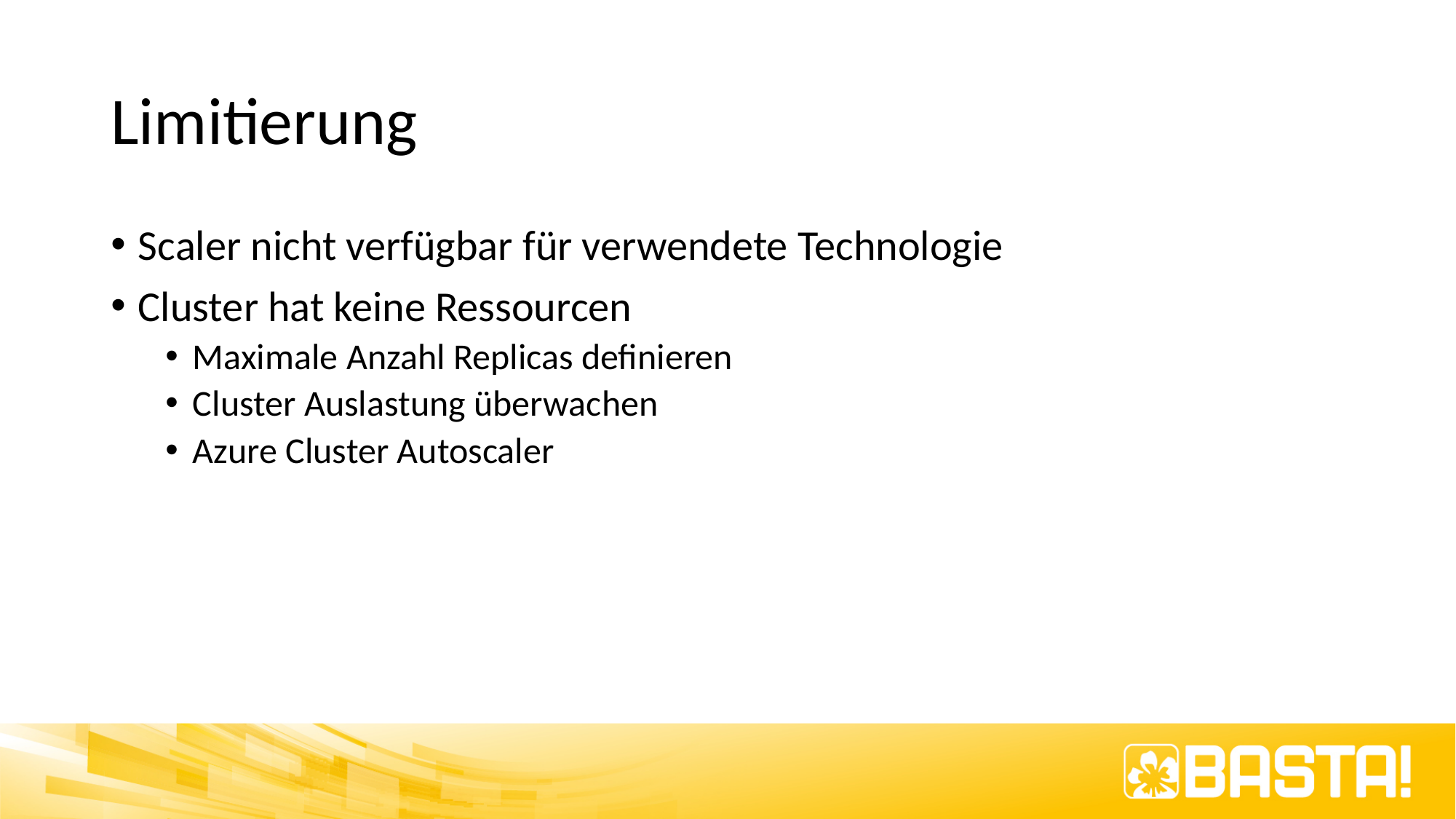

# Limitierung
Scaler nicht verfügbar für verwendete Technologie
Cluster hat keine Ressourcen
Maximale Anzahl Replicas definieren
Cluster Auslastung überwachen
Azure Cluster Autoscaler